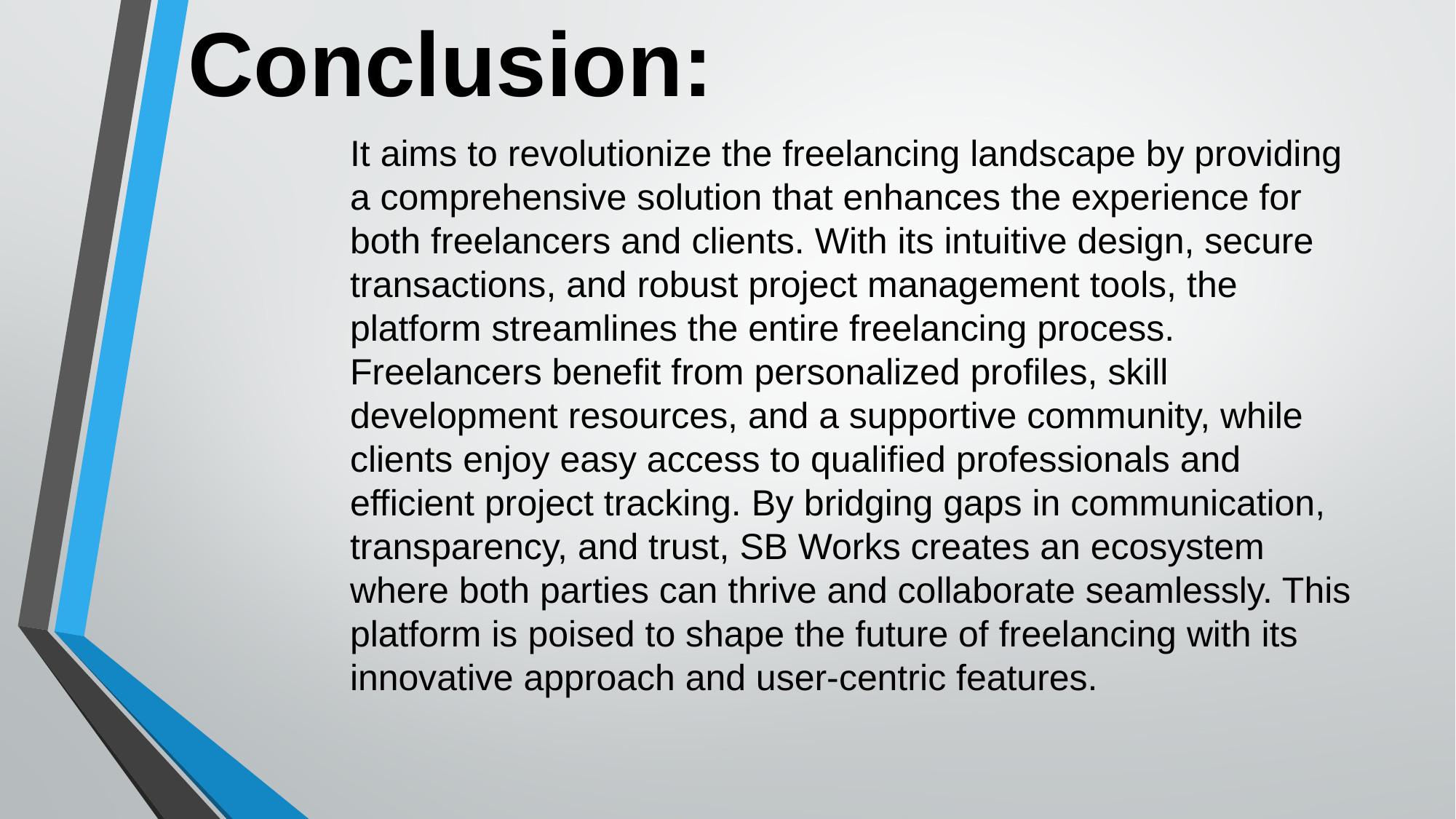

# Conclusion:
It aims to revolutionize the freelancing landscape by providing a comprehensive solution that enhances the experience for both freelancers and clients. With its intuitive design, secure transactions, and robust project management tools, the platform streamlines the entire freelancing process. Freelancers benefit from personalized profiles, skill development resources, and a supportive community, while clients enjoy easy access to qualified professionals and efficient project tracking. By bridging gaps in communication, transparency, and trust, SB Works creates an ecosystem where both parties can thrive and collaborate seamlessly. This platform is poised to shape the future of freelancing with its innovative approach and user-centric features.